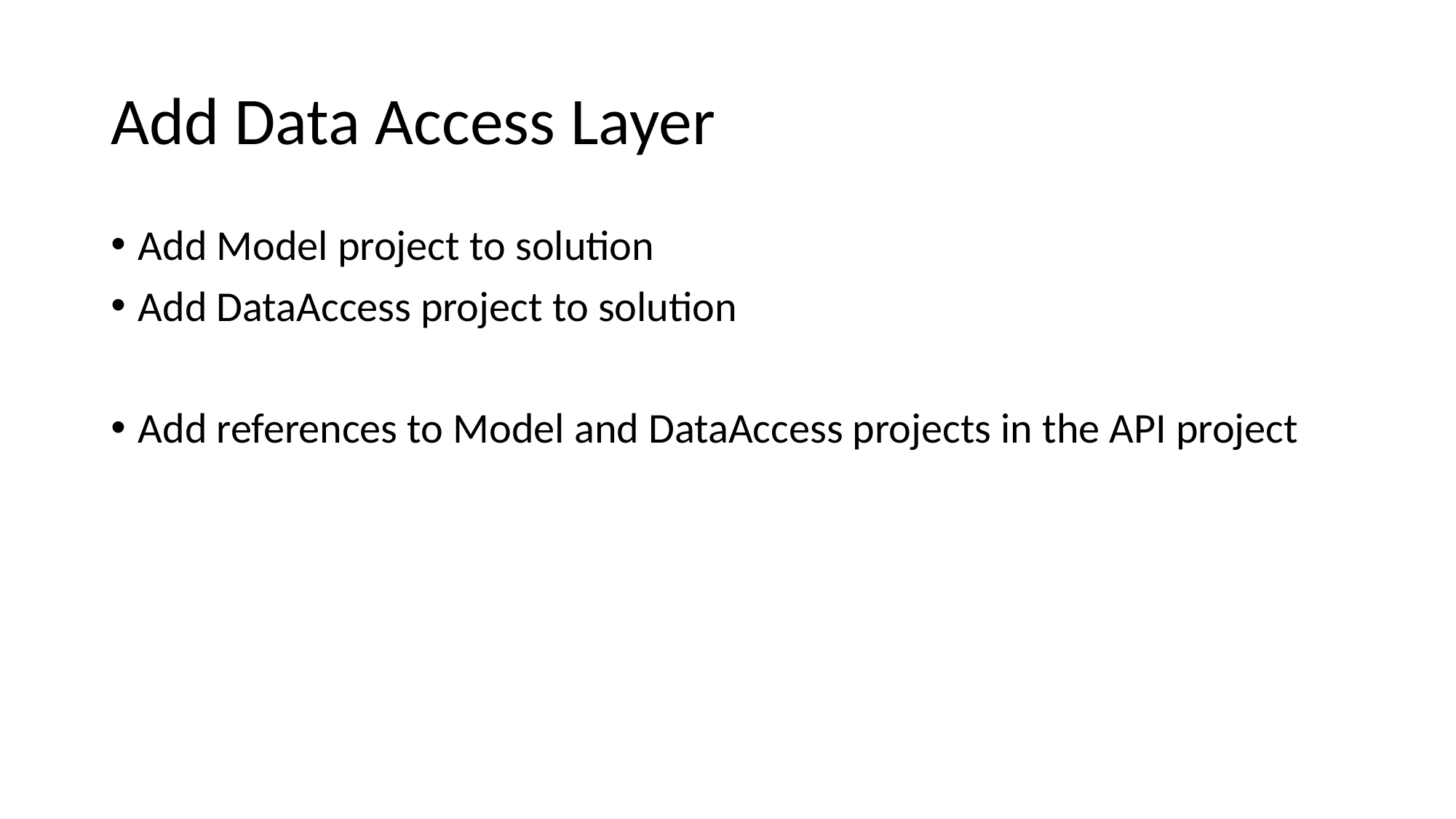

# Add Data Access Layer
Add Model project to solution
Add DataAccess project to solution

Add references to Model and DataAccess projects in the API project